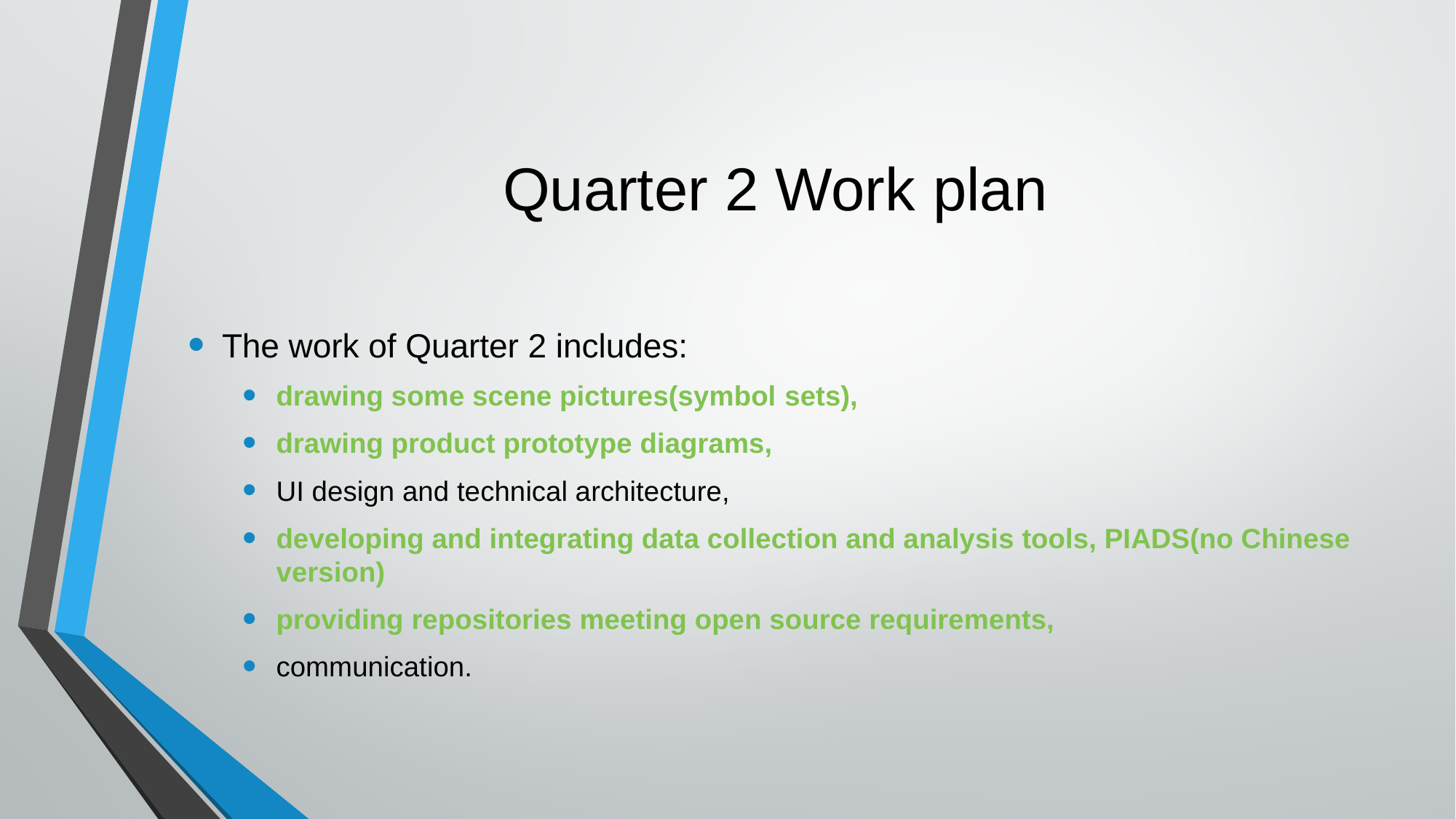

# Quarter 2 Work plan
The work of Quarter 2 includes:
drawing some scene pictures(symbol sets),
drawing product prototype diagrams,
UI design and technical architecture,
developing and integrating data collection and analysis tools, PIADS(no Chinese version)
providing repositories meeting open source requirements,
communication.